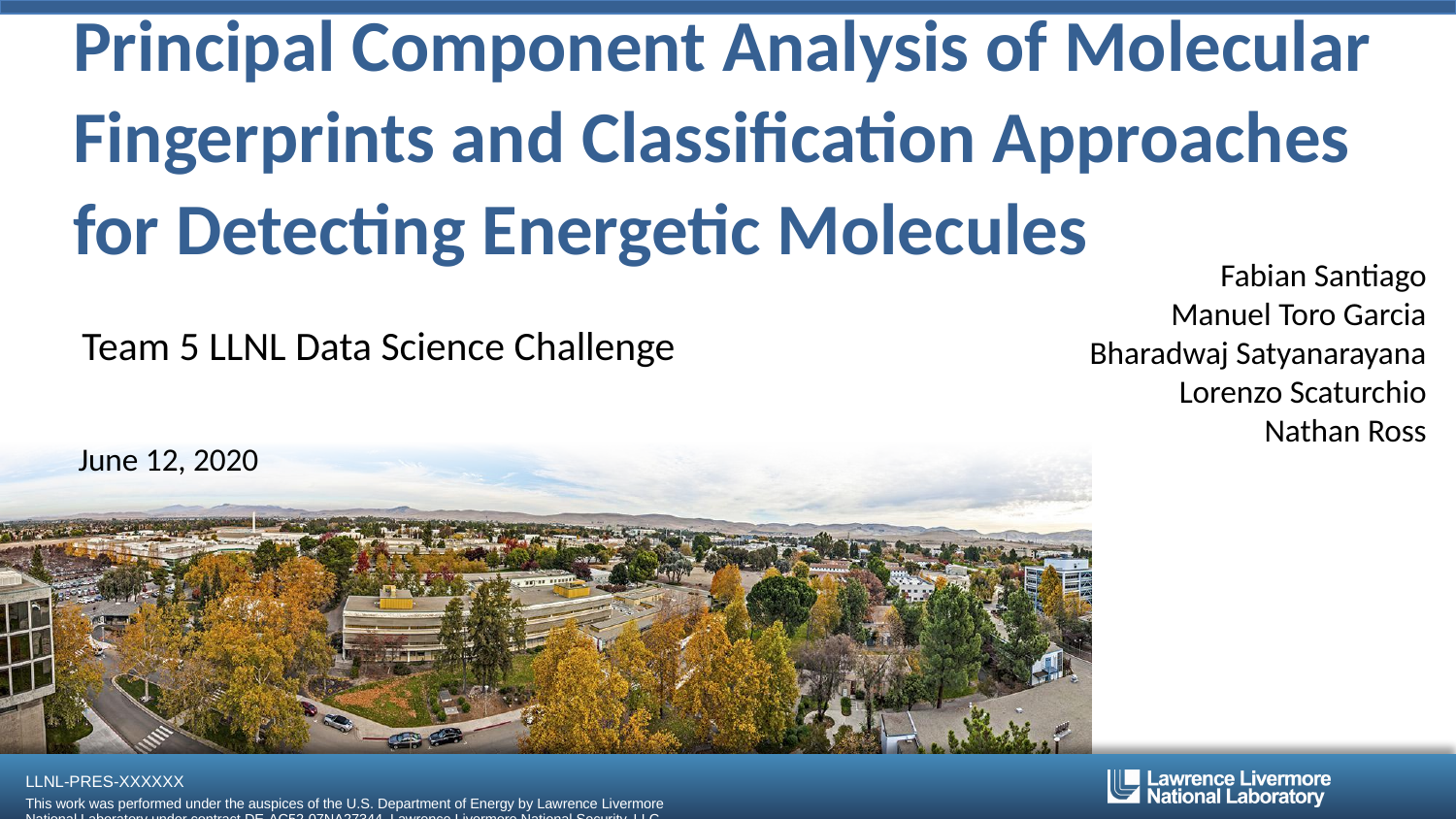

# Principal Component Analysis of Molecular Fingerprints and Classification Approaches for Detecting Energetic Molecules
Team 5 LLNL Data Science Challenge

Fabian Santiago
Manuel Toro Garcia
Bharadwaj Satyanarayana
Lorenzo Scaturchio
Nathan Ross

June 12, 2020